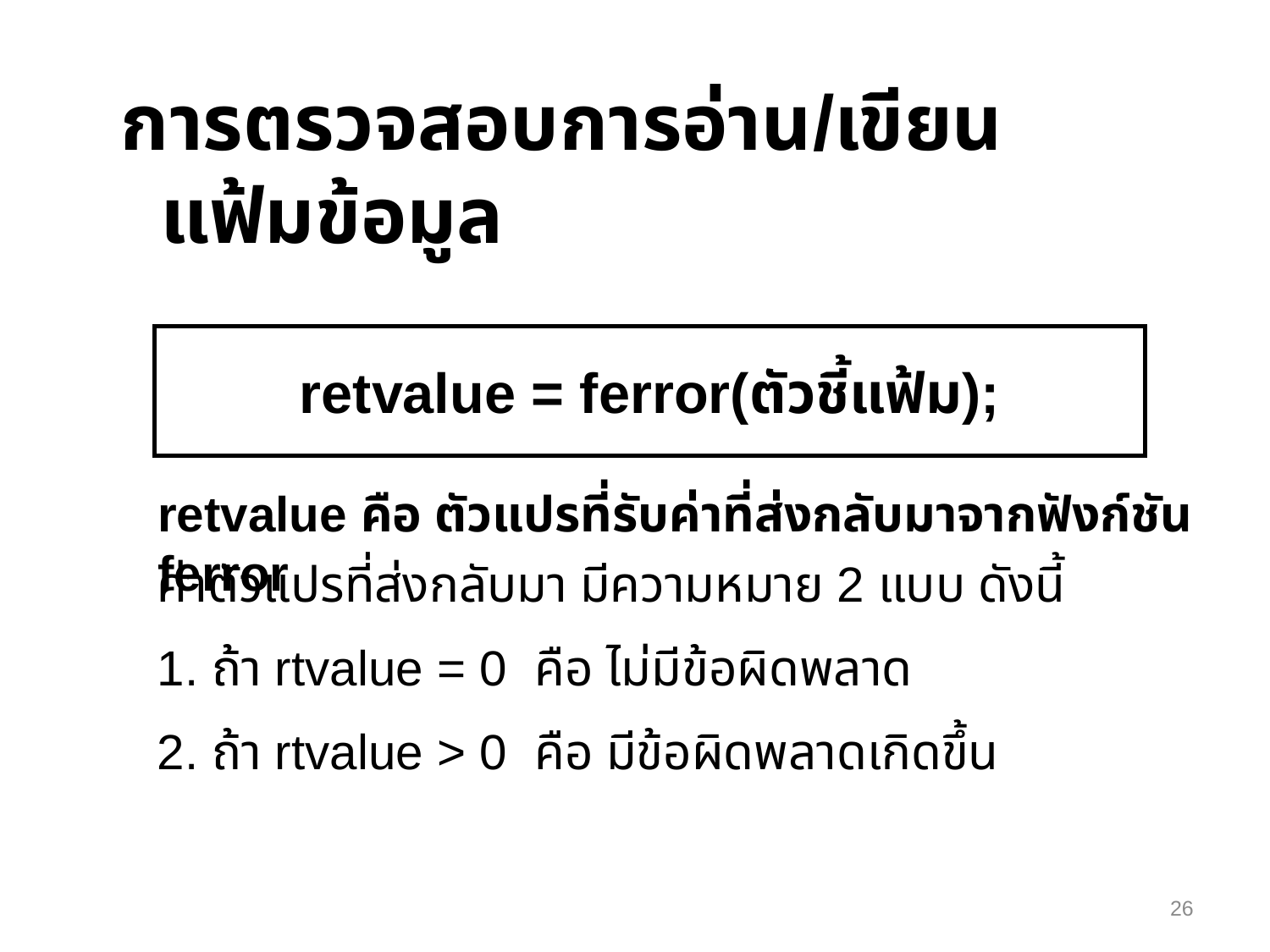

การตรวจสอบการอ่าน/เขียน แฟ้มข้อมูล
retvalue = ferror(ตัวชี้แฟ้ม);
retvalue คือ ตัวแปรที่รับค่าที่ส่งกลับมาจากฟังก์ชัน ferror
ค่าตัวแปรที่ส่งกลับมา มีความหมาย 2 แบบ ดังนี้
1. ถ้า rtvalue = 0  คือ ไม่มีข้อผิดพลาด
2. ถ้า rtvalue > 0  คือ มีข้อผิดพลาดเกิดขึ้น
26